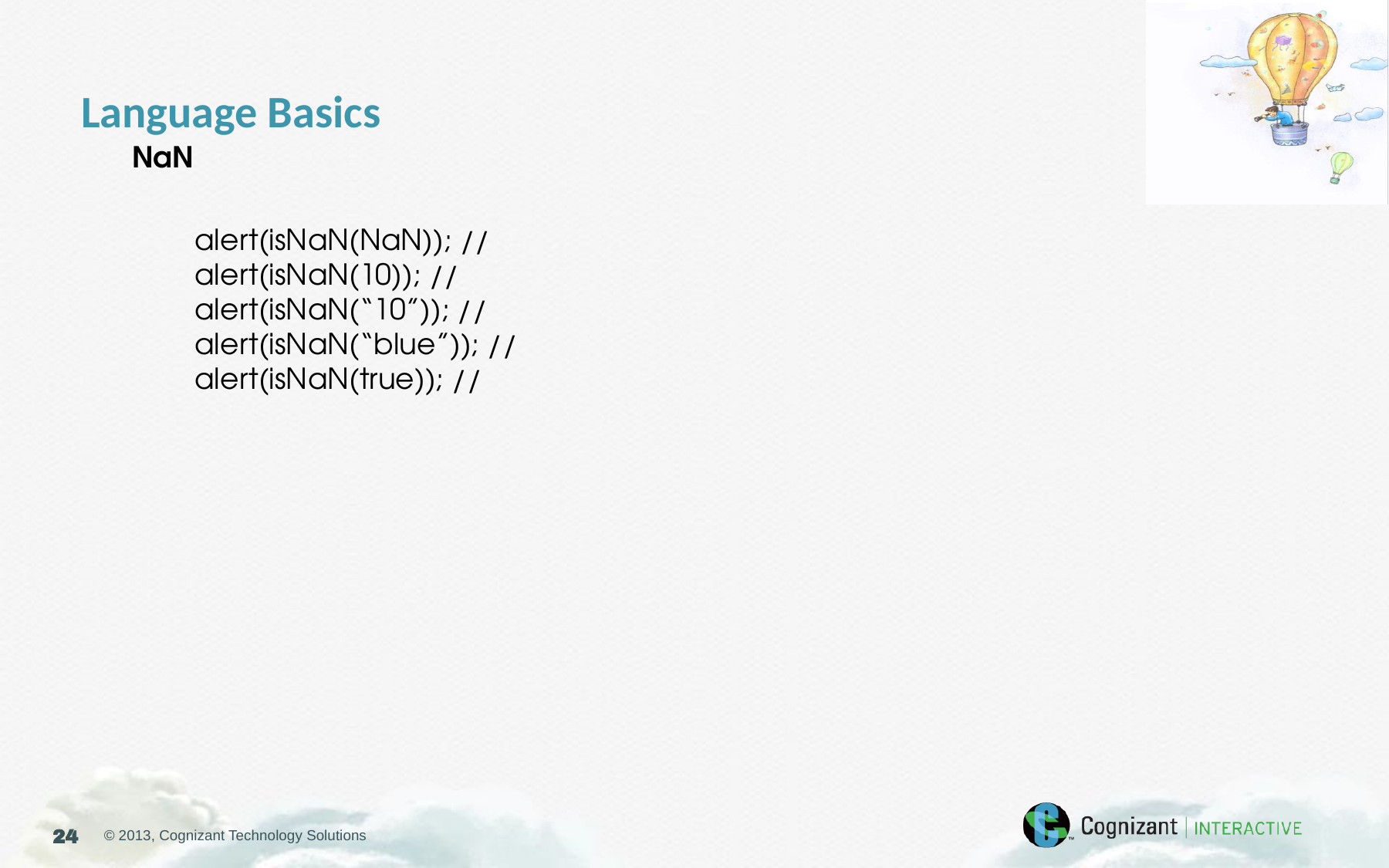

Language Basics
NaN
alert(isNaN(NaN)); //
alert(isNaN(10)); //
alert(isNaN(“10”)); //
alert(isNaN(“blue”)); //
alert(isNaN(true)); //